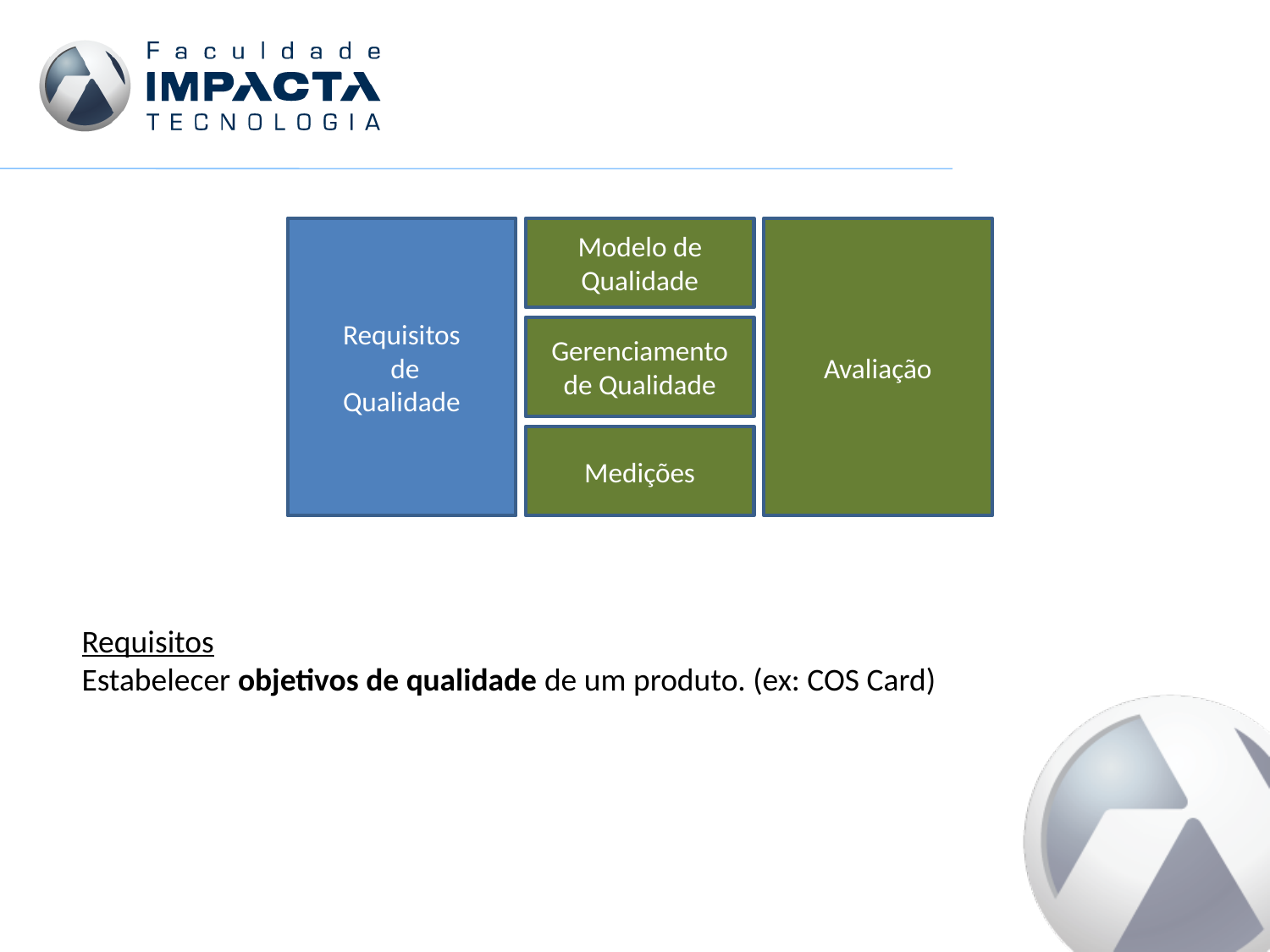

Requisitos
 de
Qualidade
Modelo de Qualidade
Avaliação
Gerenciamento de Qualidade
Medições
Requisitos
Estabelecer objetivos de qualidade de um produto. (ex: COS Card)